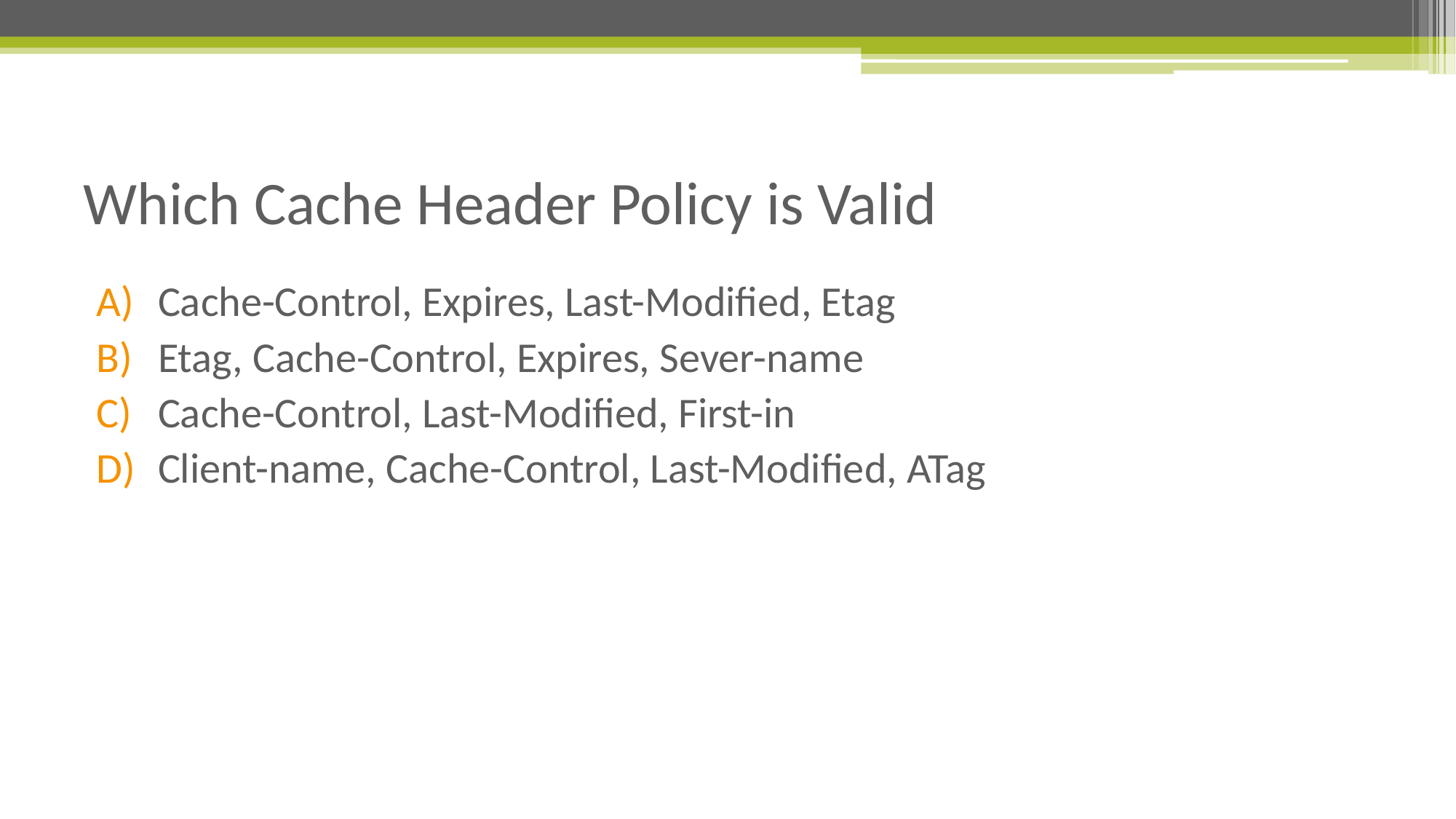

# Which Cache Header Policy is Valid
Cache-Control, Expires, Last-Modified, Etag
Etag, Cache-Control, Expires, Sever-name
Cache-Control, Last-Modified, First-in
Client-name, Cache-Control, Last-Modified, ATag